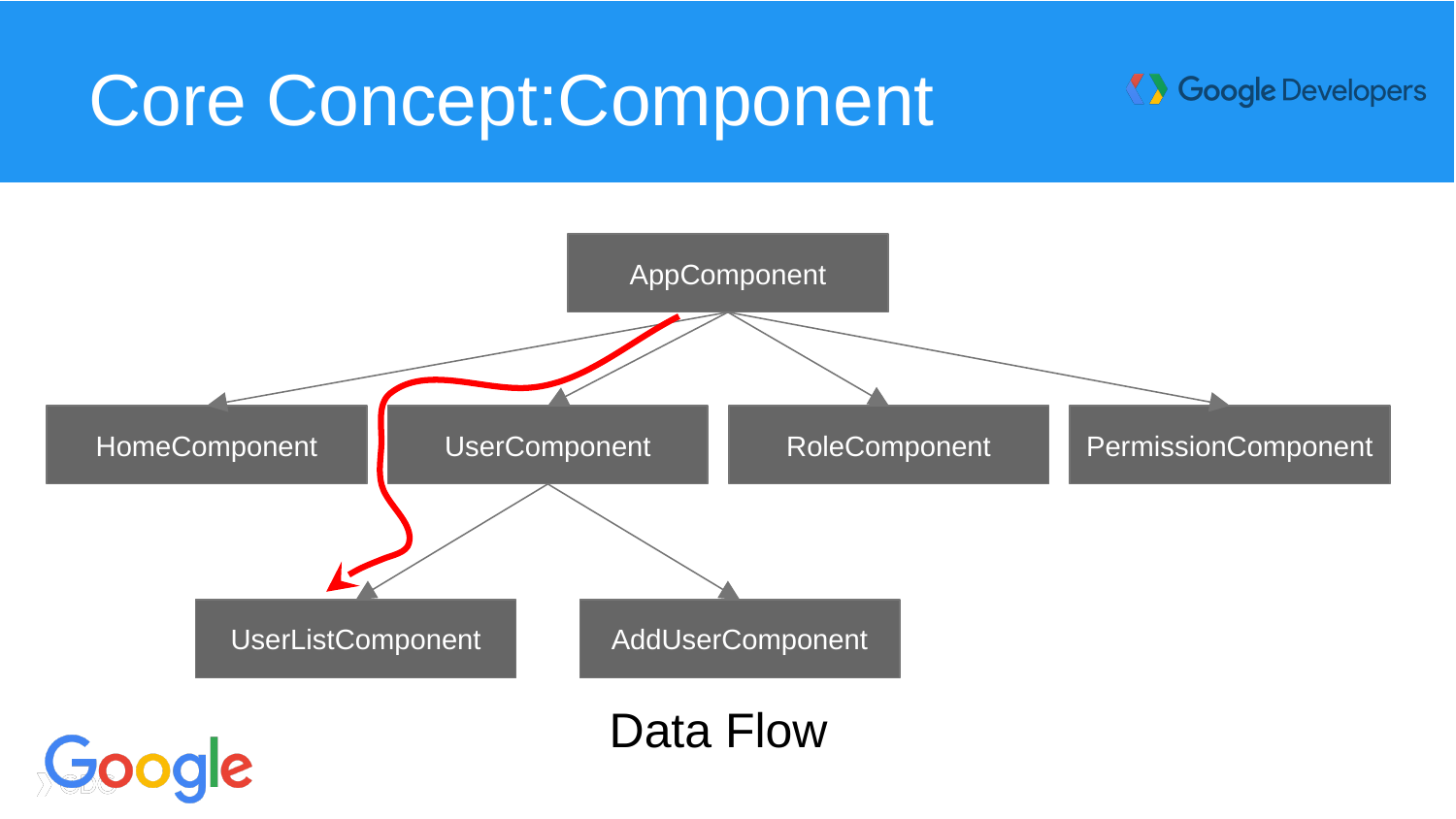

# Core Concept:Component
AppComponent

HomeComponent
UserComponent
RoleComponent
PermissionComponent
UserListComponent
AddUserComponent
Data Flow